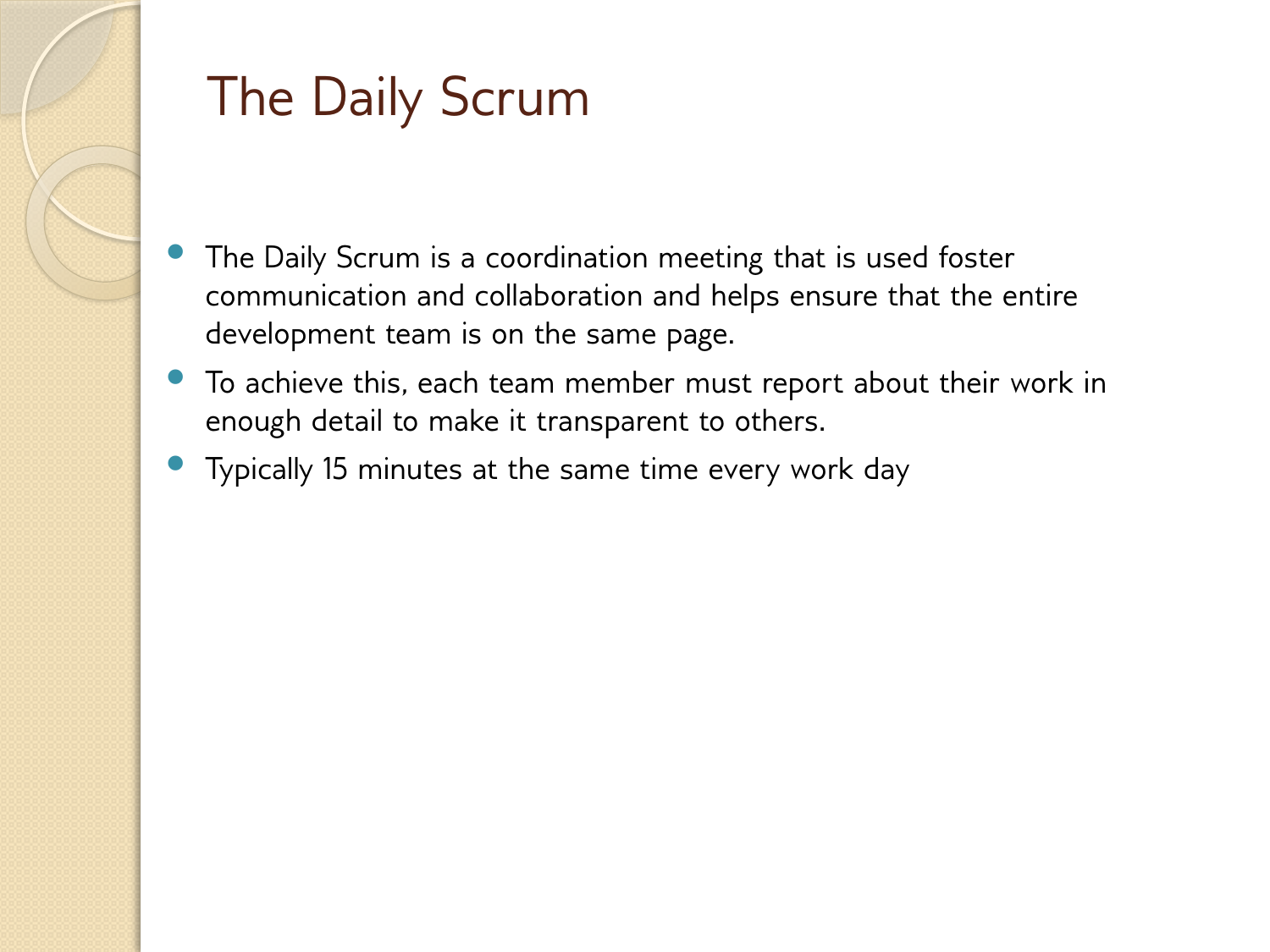

#
The Daily Scrum
The Daily Scrum is a coordination meeting that is used foster communication and collaboration and helps ensure that the entire development team is on the same page.
To achieve this, each team member must report about their work in enough detail to make it transparent to others.
Typically 15 minutes at the same time every work day